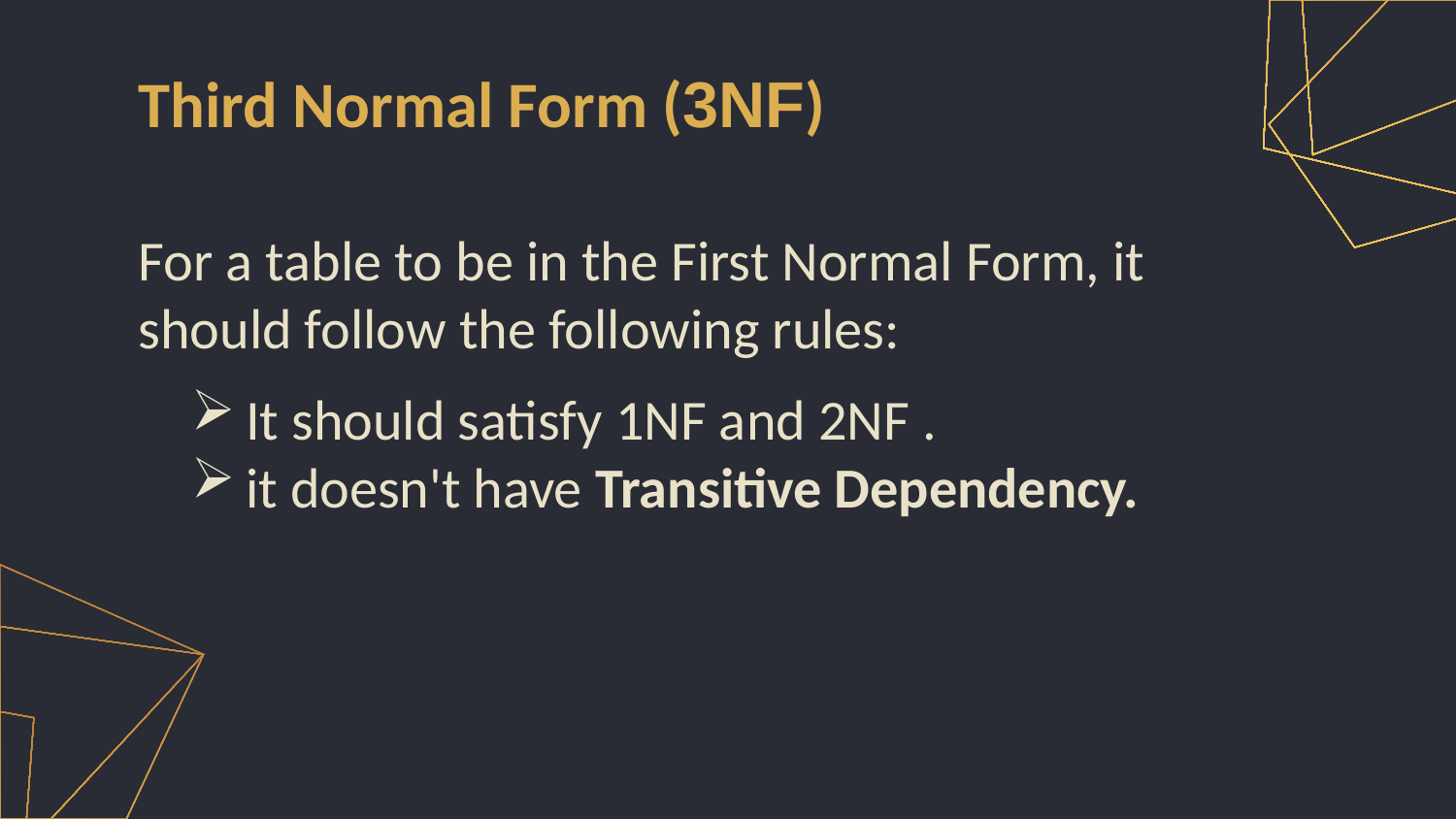

Third Normal Form (3NF)
For a table to be in the First Normal Form, it should follow the following rules:
It should satisfy 1NF and 2NF .
it doesn't have Transitive Dependency.